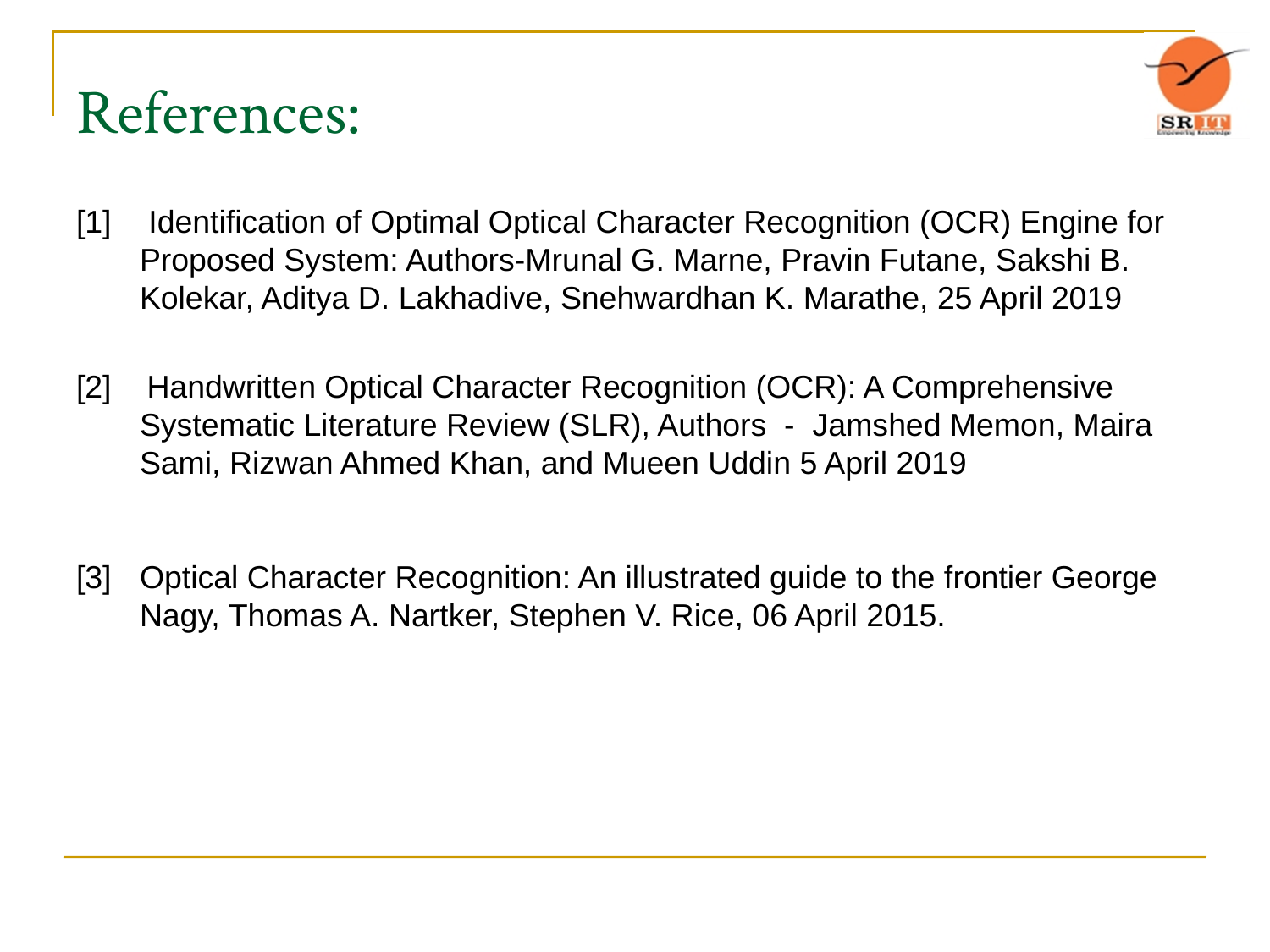

#
References:

[1]	 Identification of Optimal Optical Character Recognition (OCR) Engine for Proposed System: Authors-Mrunal G. Marne, Pravin Futane, Sakshi B. Kolekar, Aditya D. Lakhadive, Snehwardhan K. Marathe, 25 April 2019

[2]    Handwritten Optical Character Recognition (OCR): A Comprehensive Systematic Literature Review (SLR), Authors  -  Jamshed Memon, Maira Sami, Rizwan Ahmed Khan, and Mueen Uddin 5 April 2019

[3]	Optical Character Recognition: An illustrated guide to the frontier George Nagy, Thomas A. Nartker, Stephen V. Rice, 06 April 2015.